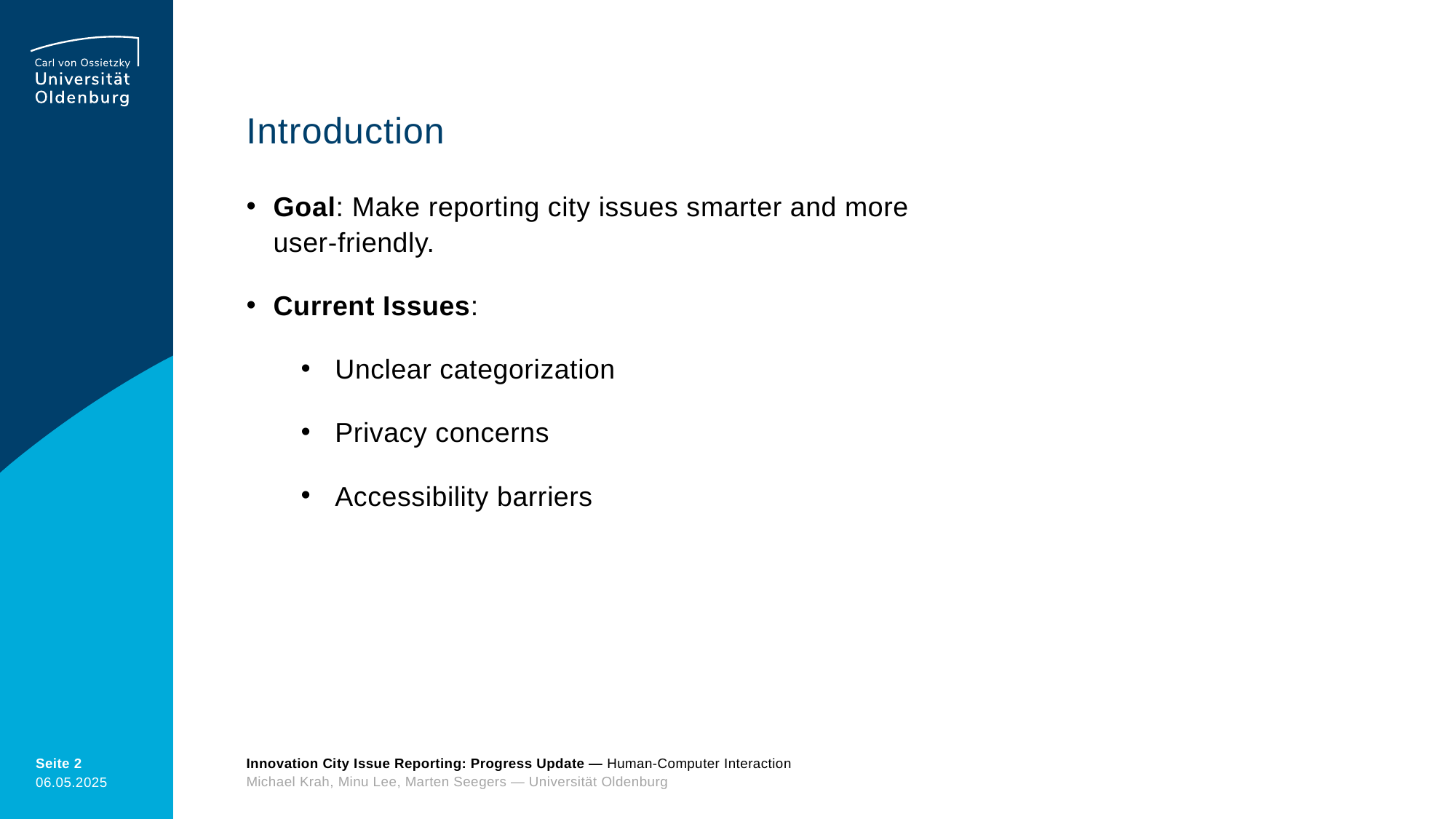

# Introduction
Goal: Make reporting city issues smarter and more user-friendly.
Current Issues:
Unclear categorization
Privacy concerns
Accessibility barriers